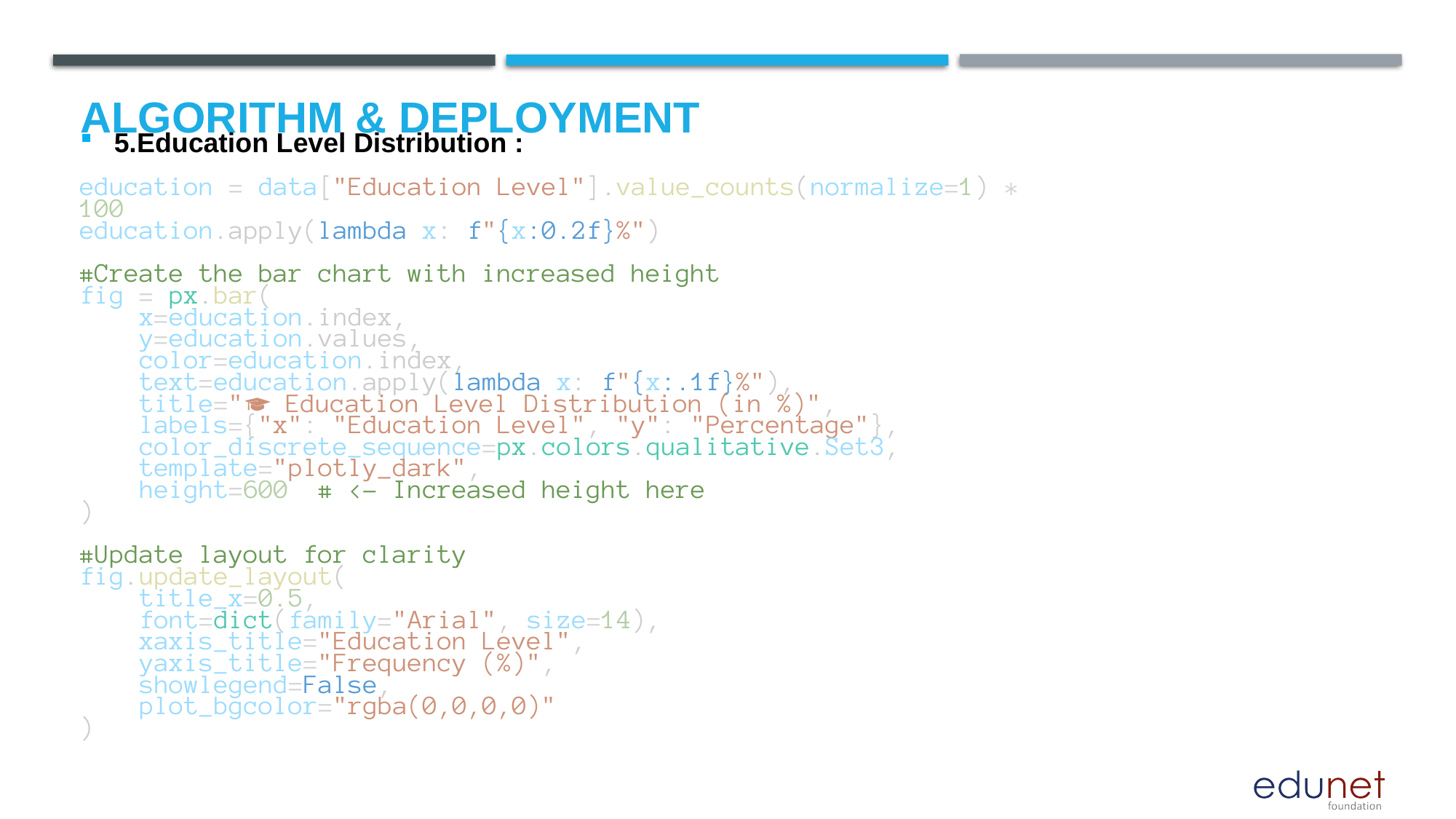

# Algorithm & Deployment
5.Education Level Distribution :

education = data["Education Level"].value_counts(normalize=1) * 100
education.apply(lambda x: f"{x:0.2f}%")

#Create the bar chart with increased height
fig = px.bar(
    x=education.index,
    y=education.values,
    color=education.index,
    text=education.apply(lambda x: f"{x:.1f}%"),
    title="🎓 Education Level Distribution (in %)",
    labels={"x": "Education Level", "y": "Percentage"},
    color_discrete_sequence=px.colors.qualitative.Set3,
    template="plotly_dark",
    height=600  # <- Increased height here
)
#Update layout for clarity
fig.update_layout(
    title_x=0.5,
    font=dict(family="Arial", size=14),
    xaxis_title="Education Level",
    yaxis_title="Frequency (%)",
    showlegend=False,
    plot_bgcolor="rgba(0,0,0,0)"
)